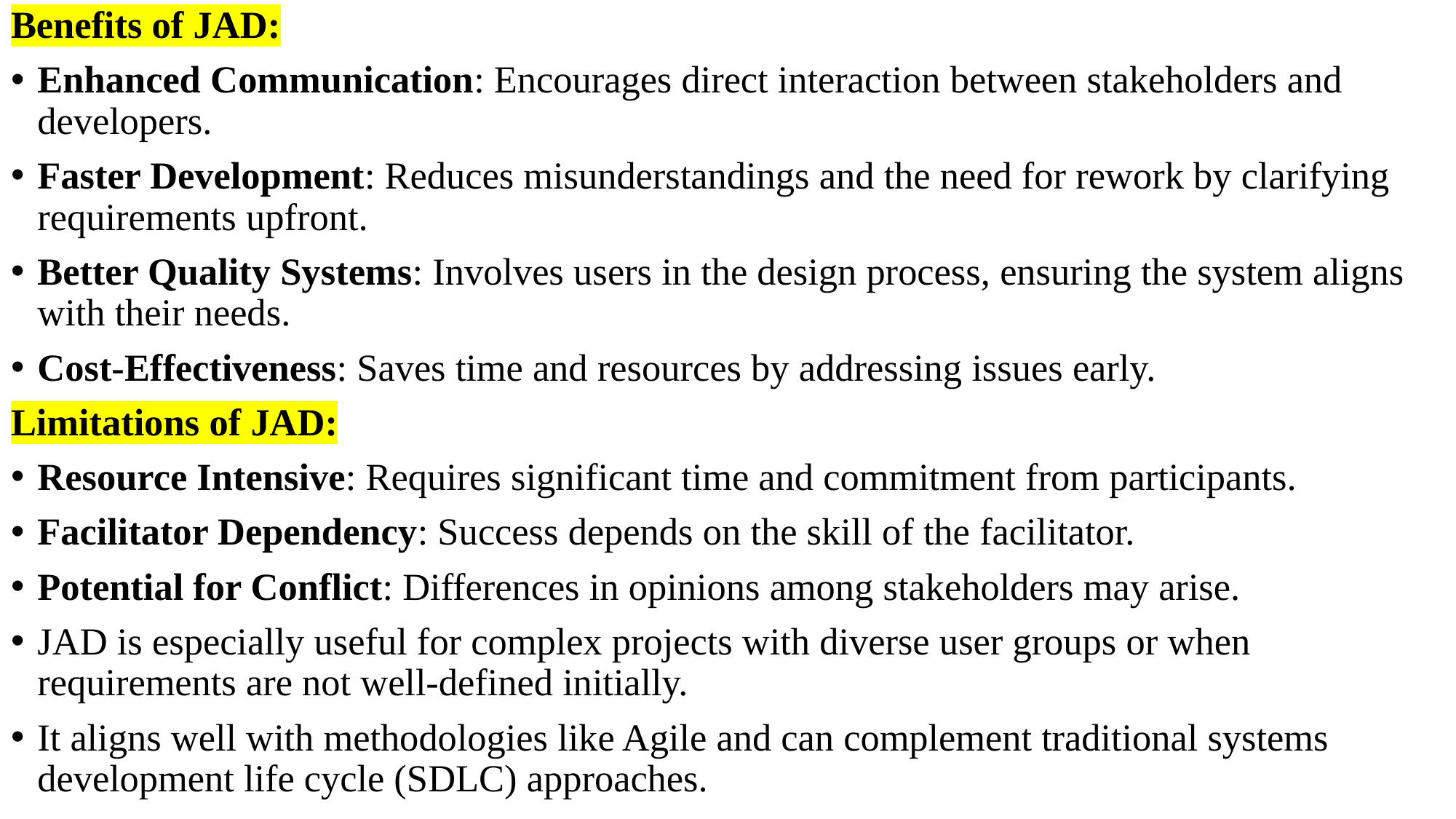

Benefits of JAD:
Enhanced Communication: Encourages direct interaction between stakeholders and developers.
Faster Development: Reduces misunderstandings and the need for rework by clarifying requirements upfront.
Better Quality Systems: Involves users in the design process, ensuring the system aligns with their needs.
Cost-Effectiveness: Saves time and resources by addressing issues early.
Limitations of JAD:
Resource Intensive: Requires significant time and commitment from participants.
Facilitator Dependency: Success depends on the skill of the facilitator.
Potential for Conflict: Differences in opinions among stakeholders may arise.
JAD is especially useful for complex projects with diverse user groups or when requirements are not well-defined initially.
It aligns well with methodologies like Agile and can complement traditional systems development life cycle (SDLC) approaches.